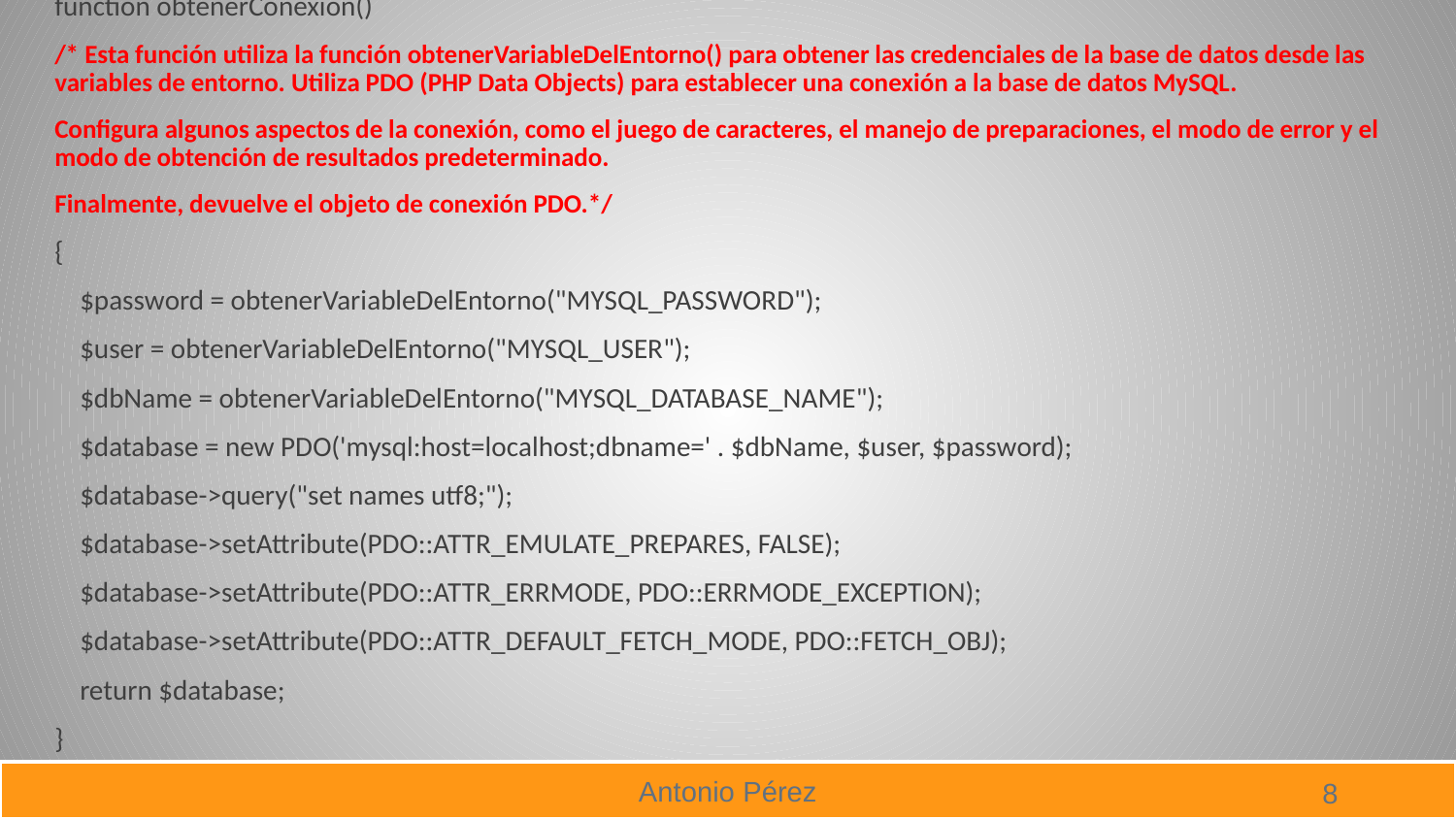

function obtenerConexion()
/* Esta función utiliza la función obtenerVariableDelEntorno() para obtener las credenciales de la base de datos desde las variables de entorno. Utiliza PDO (PHP Data Objects) para establecer una conexión a la base de datos MySQL.
Configura algunos aspectos de la conexión, como el juego de caracteres, el manejo de preparaciones, el modo de error y el modo de obtención de resultados predeterminado.
Finalmente, devuelve el objeto de conexión PDO.*/
{
    $password = obtenerVariableDelEntorno("MYSQL_PASSWORD");
    $user = obtenerVariableDelEntorno("MYSQL_USER");
    $dbName = obtenerVariableDelEntorno("MYSQL_DATABASE_NAME");
    $database = new PDO('mysql:host=localhost;dbname=' . $dbName, $user, $password);
    $database->query("set names utf8;");
    $database->setAttribute(PDO::ATTR_EMULATE_PREPARES, FALSE);
    $database->setAttribute(PDO::ATTR_ERRMODE, PDO::ERRMODE_EXCEPTION);
    $database->setAttribute(PDO::ATTR_DEFAULT_FETCH_MODE, PDO::FETCH_OBJ);
    return $database;
}